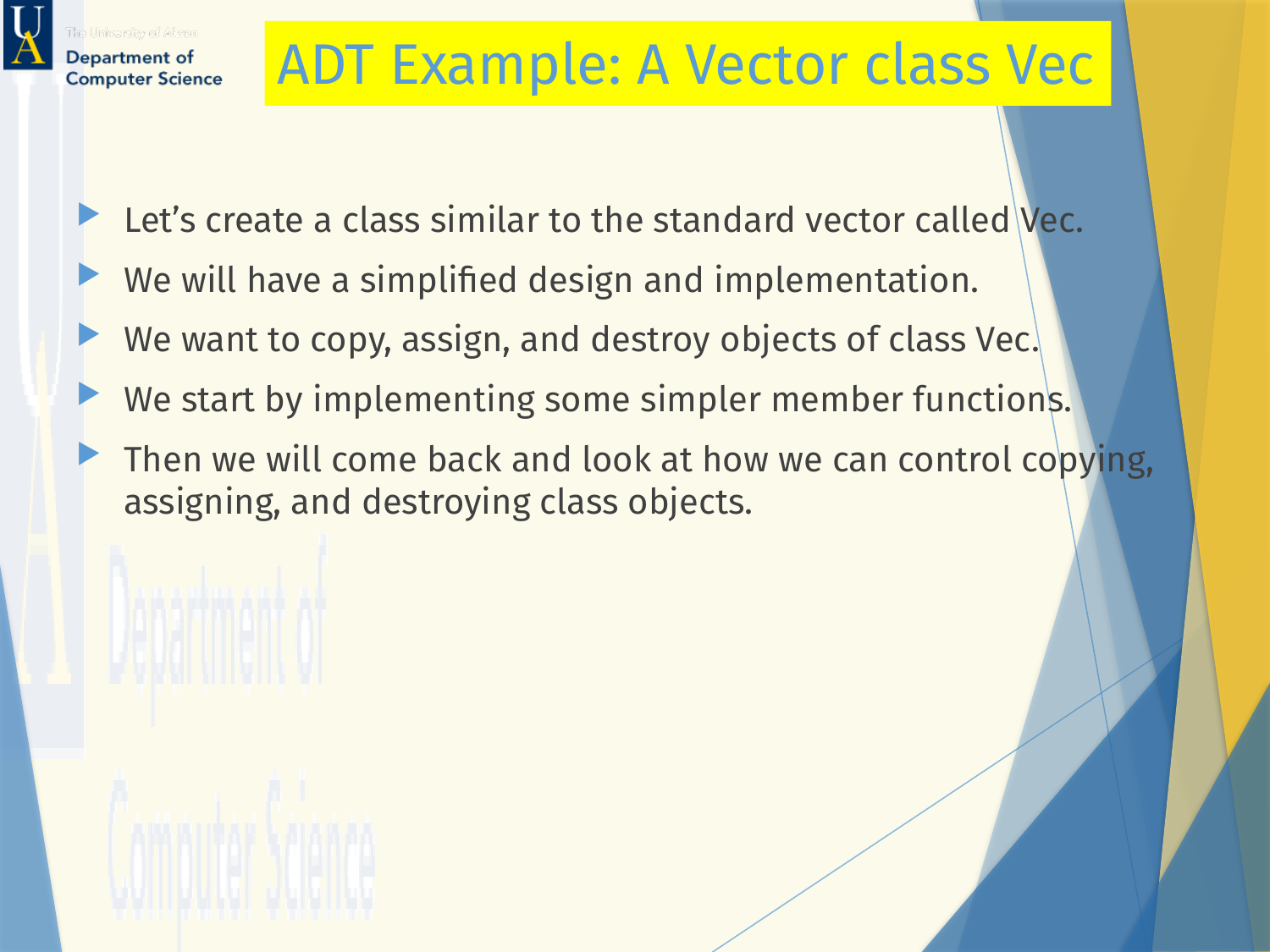

# ADT Example: A Vector class Vec
Let’s create a class similar to the standard vector called Vec.
We will have a simplified design and implementation.
We want to copy, assign, and destroy objects of class Vec.
We start by implementing some simpler member functions.
Then we will come back and look at how we can control copying, assigning, and destroying class objects.